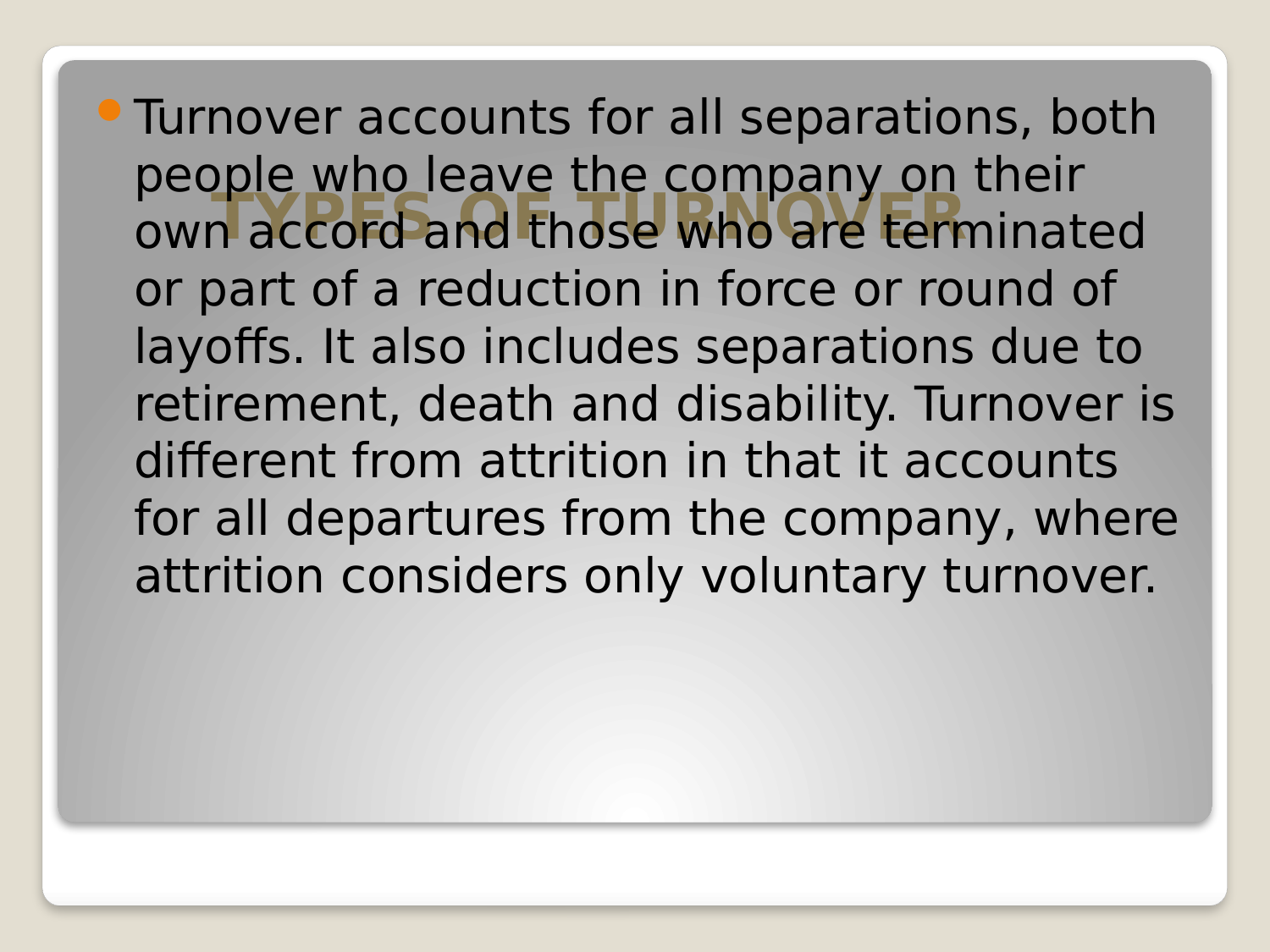

Turnover accounts for all separations, both people who leave the company on their own accord and those who are terminated or part of a reduction in force or round of layoffs. It also includes separations due to retirement, death and disability. Turnover is different from attrition in that it accounts for all departures from the company, where attrition considers only voluntary turnover.
# TYPES OF TURNOVER